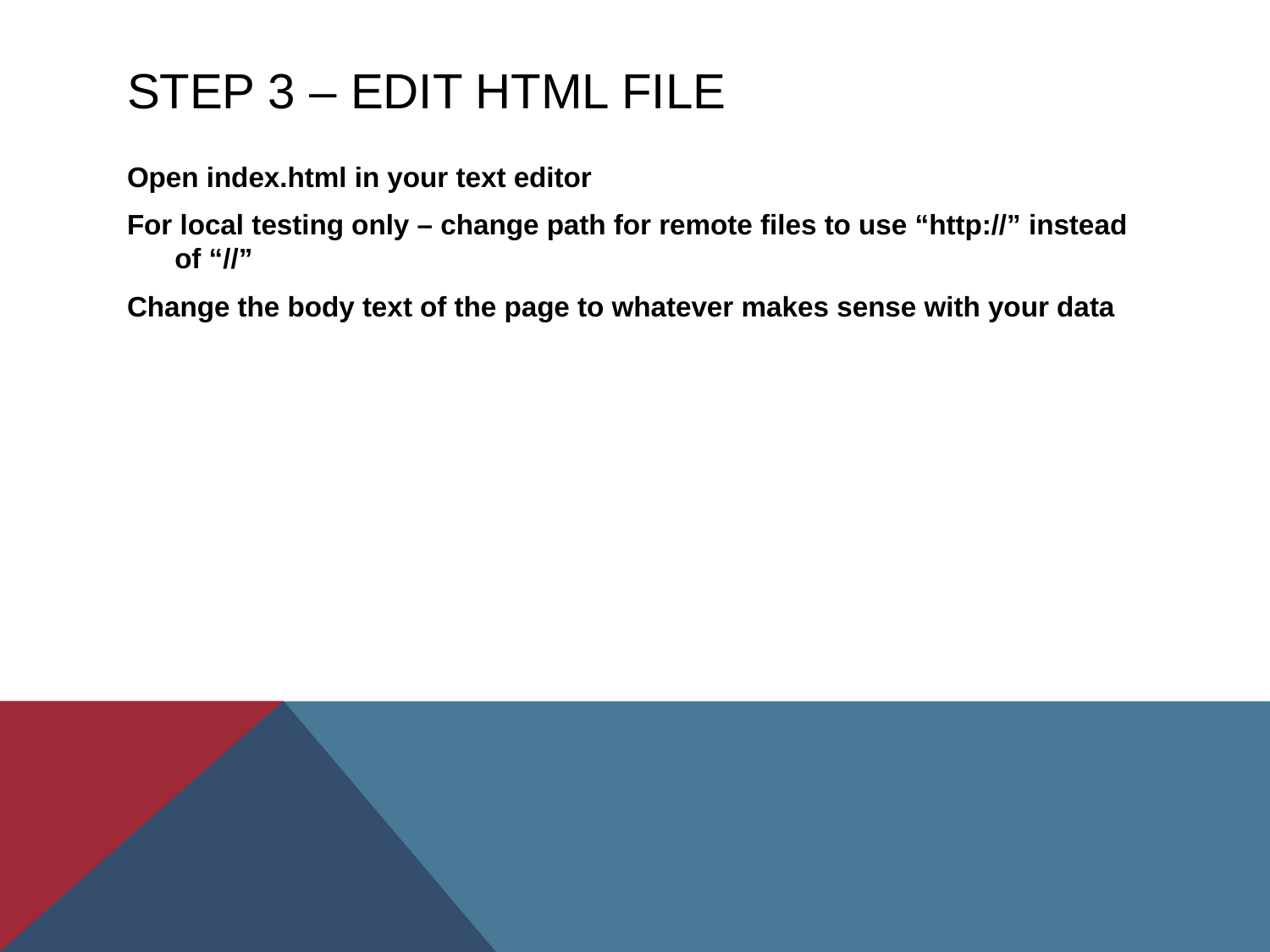

# STEP 3 – EDIT HTML FILE
Open index.html in your text editor
For local testing only – change path for remote files to use “http://” instead of “//”
Change the body text of the page to whatever makes sense with your data